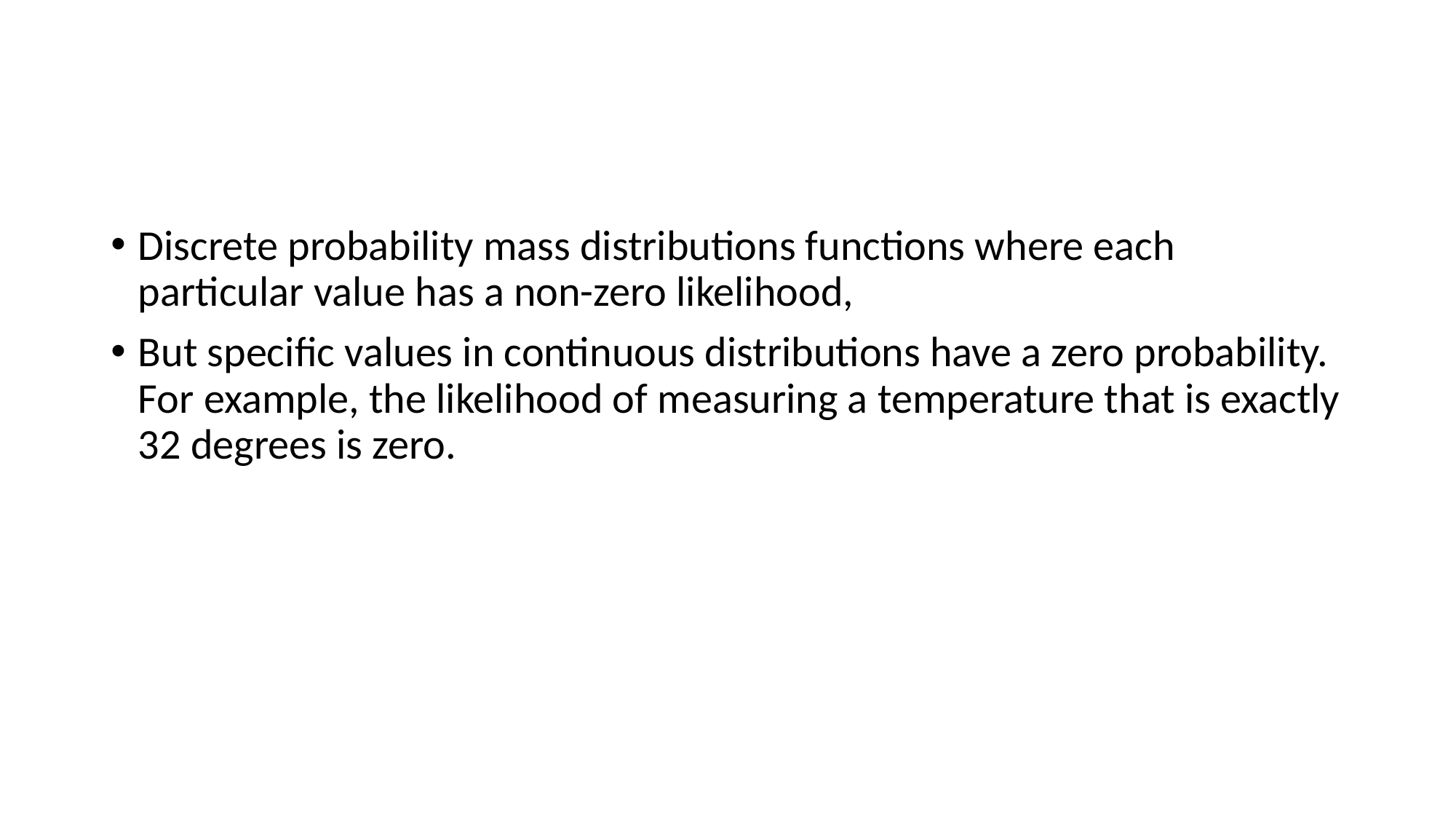

#
Discrete probability mass distributions functions where each particular value has a non-zero likelihood,
But specific values in continuous distributions have a zero probability. For example, the likelihood of measuring a temperature that is exactly 32 degrees is zero.